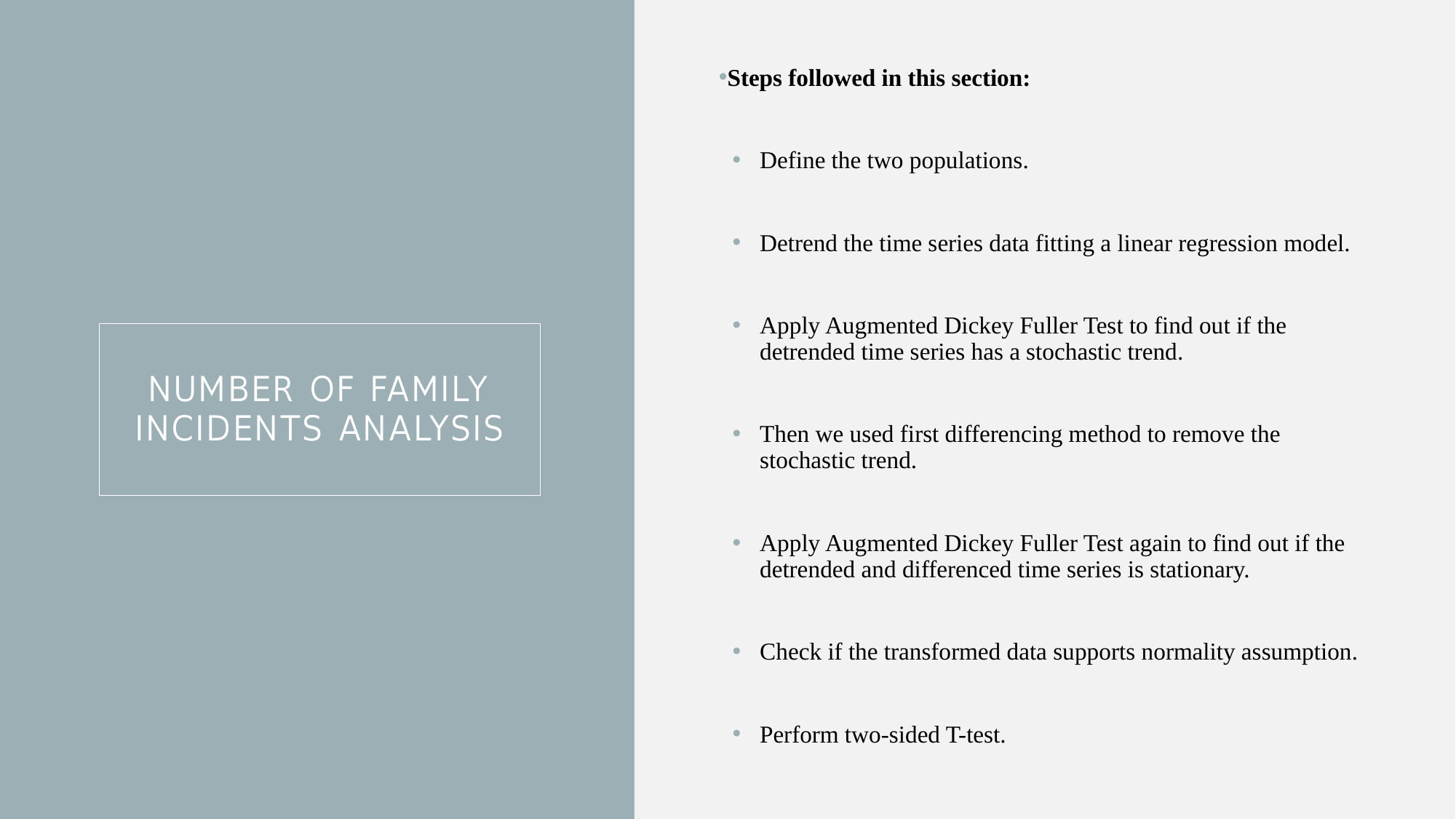

Steps followed in this section:

Define the two populations.

Detrend the time series data fitting a linear regression model.

Apply Augmented Dickey Fuller Test to find out if the detrended time series has a stochastic trend.

Then we used first differencing method to remove the stochastic trend.

Apply Augmented Dickey Fuller Test again to find out if the detrended and differenced time series is stationary.

Check if the transformed data supports normality assumption.

Perform two-sided T-test.
Number of Family Incidents Analysis